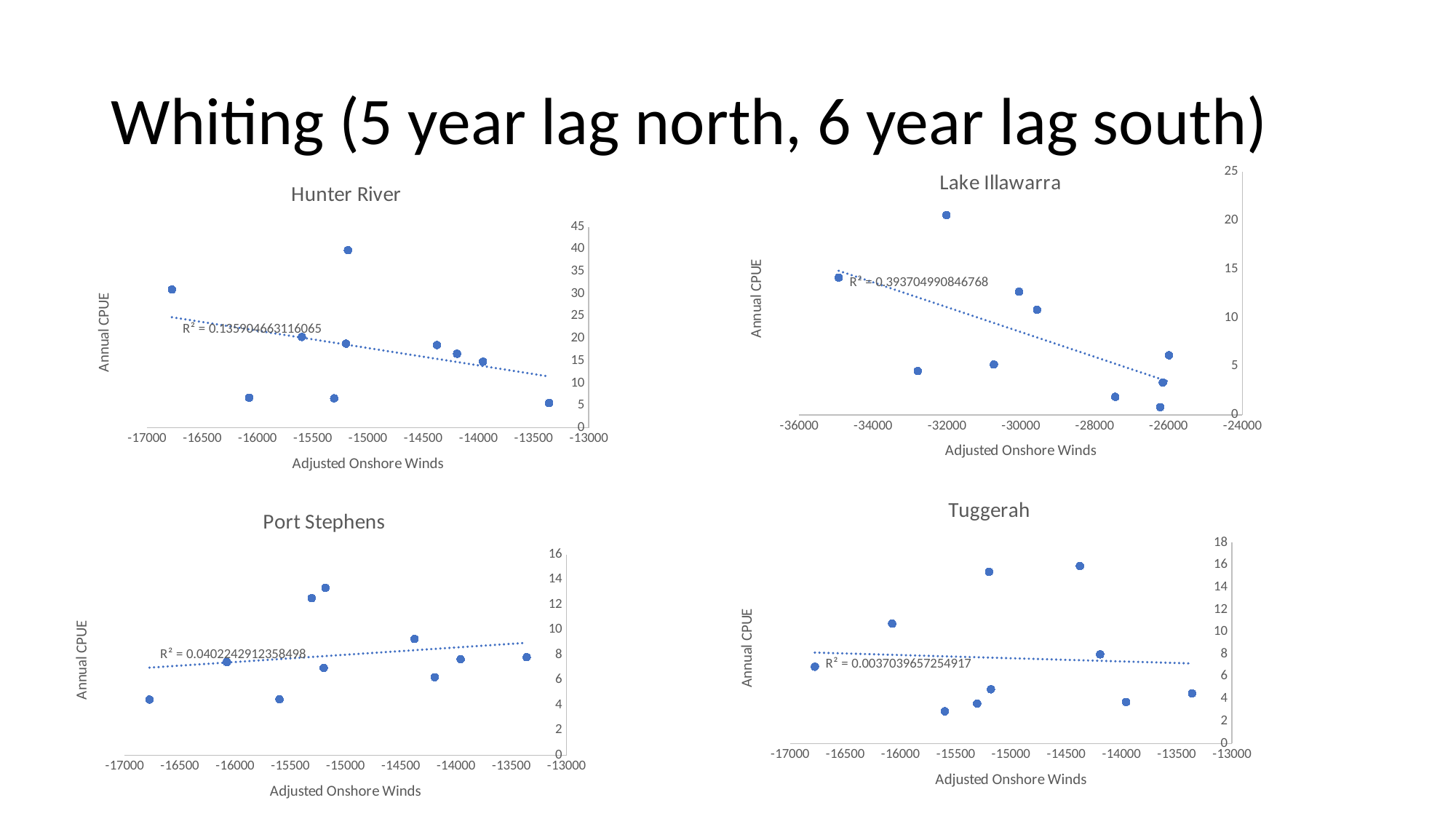

# Whiting (5 year lag north, 6 year lag south)

### Chart: Lake Illawarra

| Category |  |
|---|---|

### Chart: Hunter River

| Category |  |
|---|---|

### Chart: Tuggerah

| Category |  |
|---|---|

### Chart: Port Stephens

| Category |  |
|---|---|